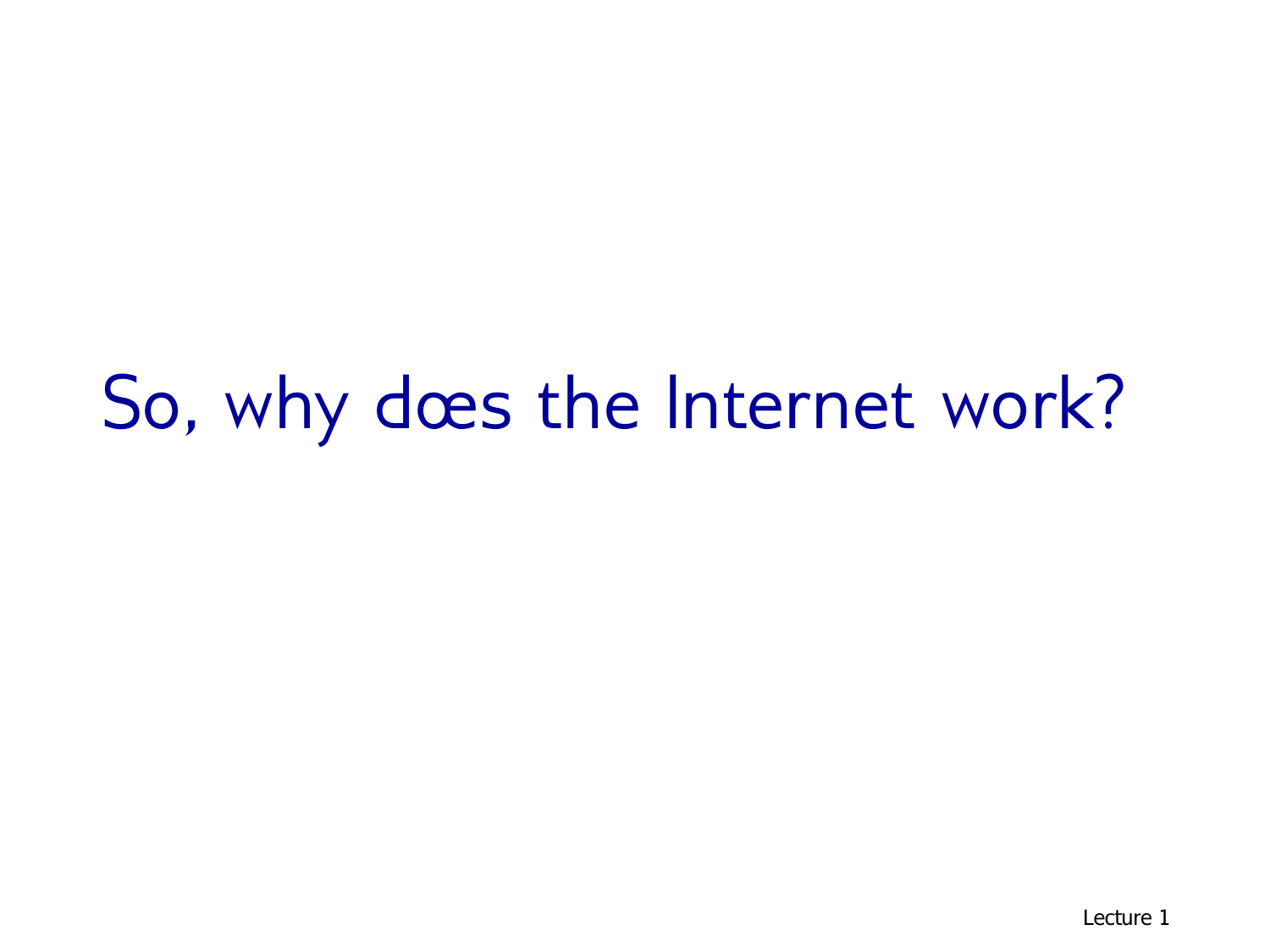

So, why does the Internet work?

34
Lecture 1